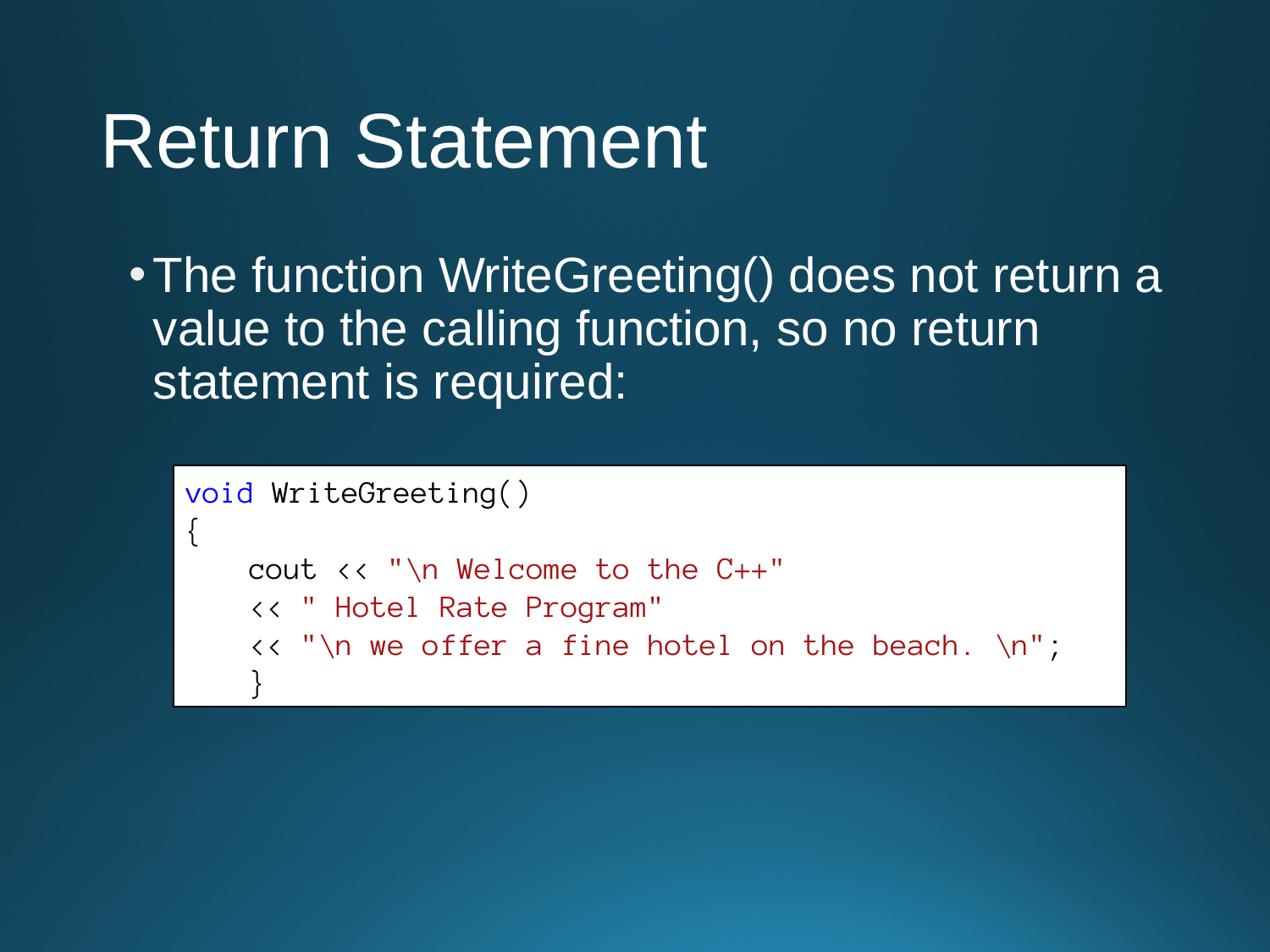

# Return Statement
The function WriteGreeting() does not return a value to the calling function, so no return statement is required:
void WriteGreeting()
{
cout << "\n Welcome to the C++"
<< " Hotel Rate Program"
<< "\n we offer a fine hotel on the beach. \n";
}